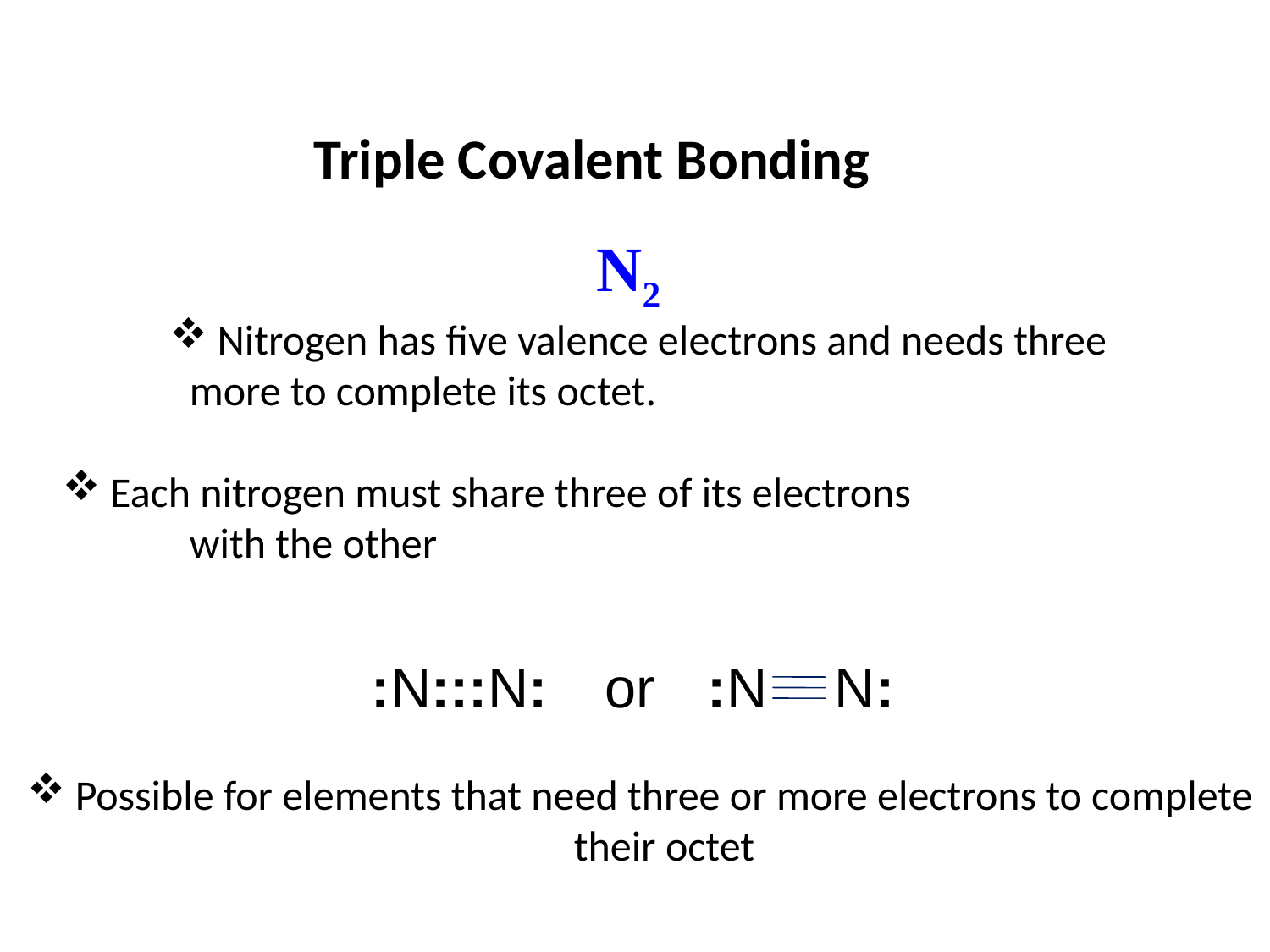

Triple Covalent Bonding
N2
Nitrogen has five valence electrons and needs three
	more to complete its octet.

Each nitrogen must share three of its electrons
	with the other
:N:::N:
or
:N
N:

Possible for elements that need three or more electrons to complete their octet